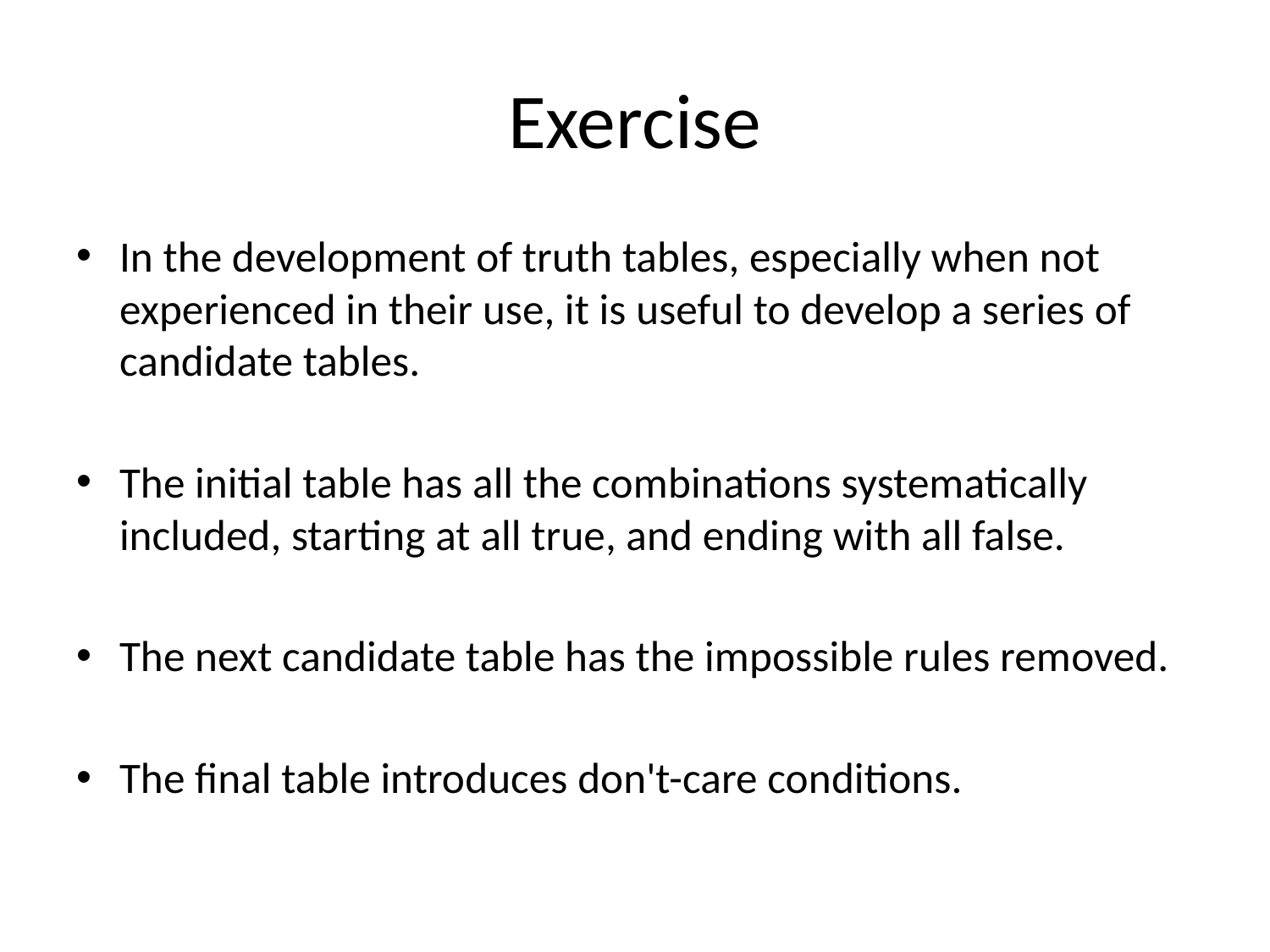

# Exercise
In the development of truth tables, especially when not experienced in their use, it is useful to develop a series of candidate tables.

The initial table has all the combinations systematically included, starting at all true, and ending with all false.

The next candidate table has the impossible rules removed.

The final table introduces don't-care conditions.